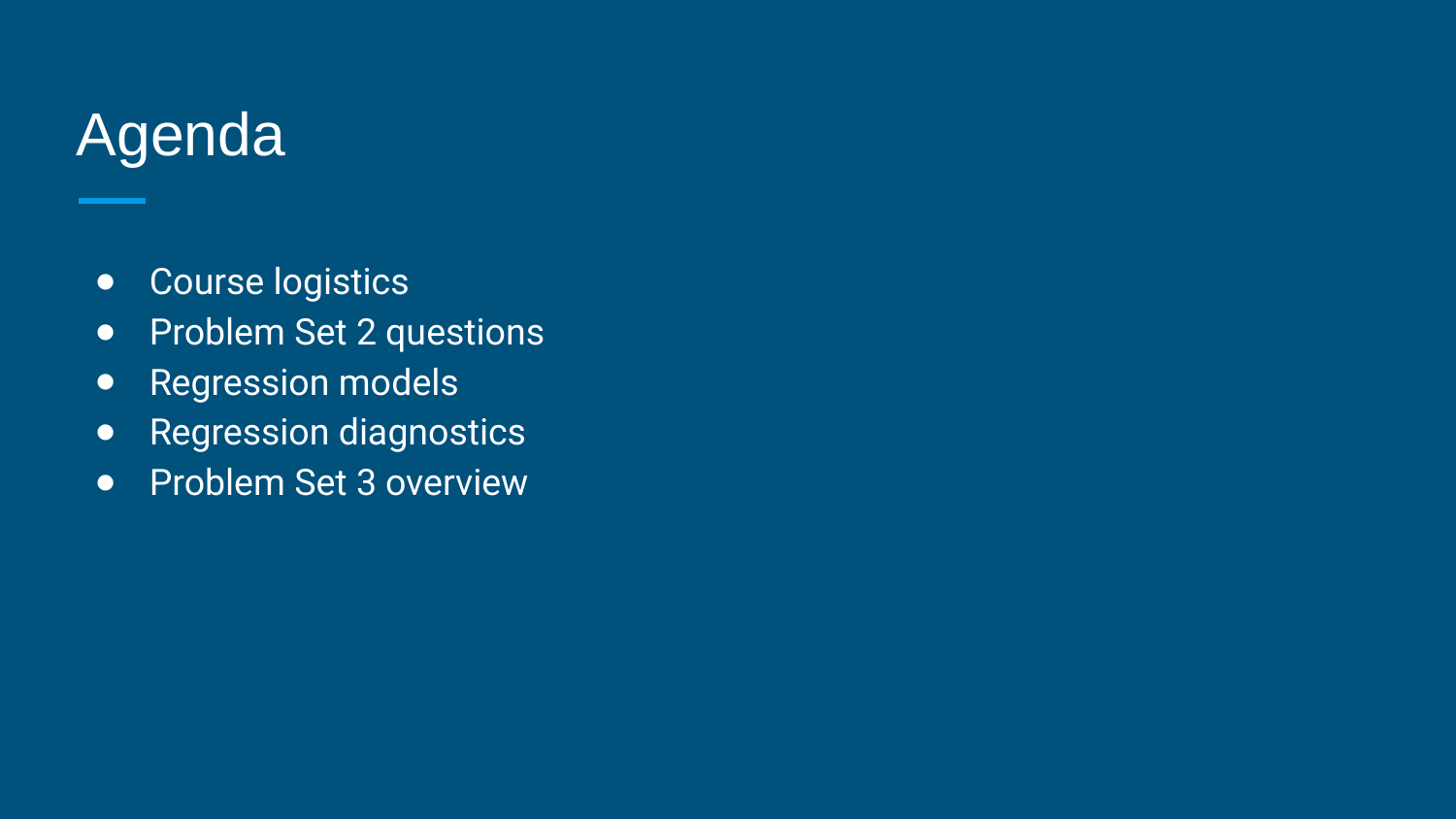

# Agenda
Course logistics
Problem Set 2 questions
Regression models
Regression diagnostics
Problem Set 3 overview